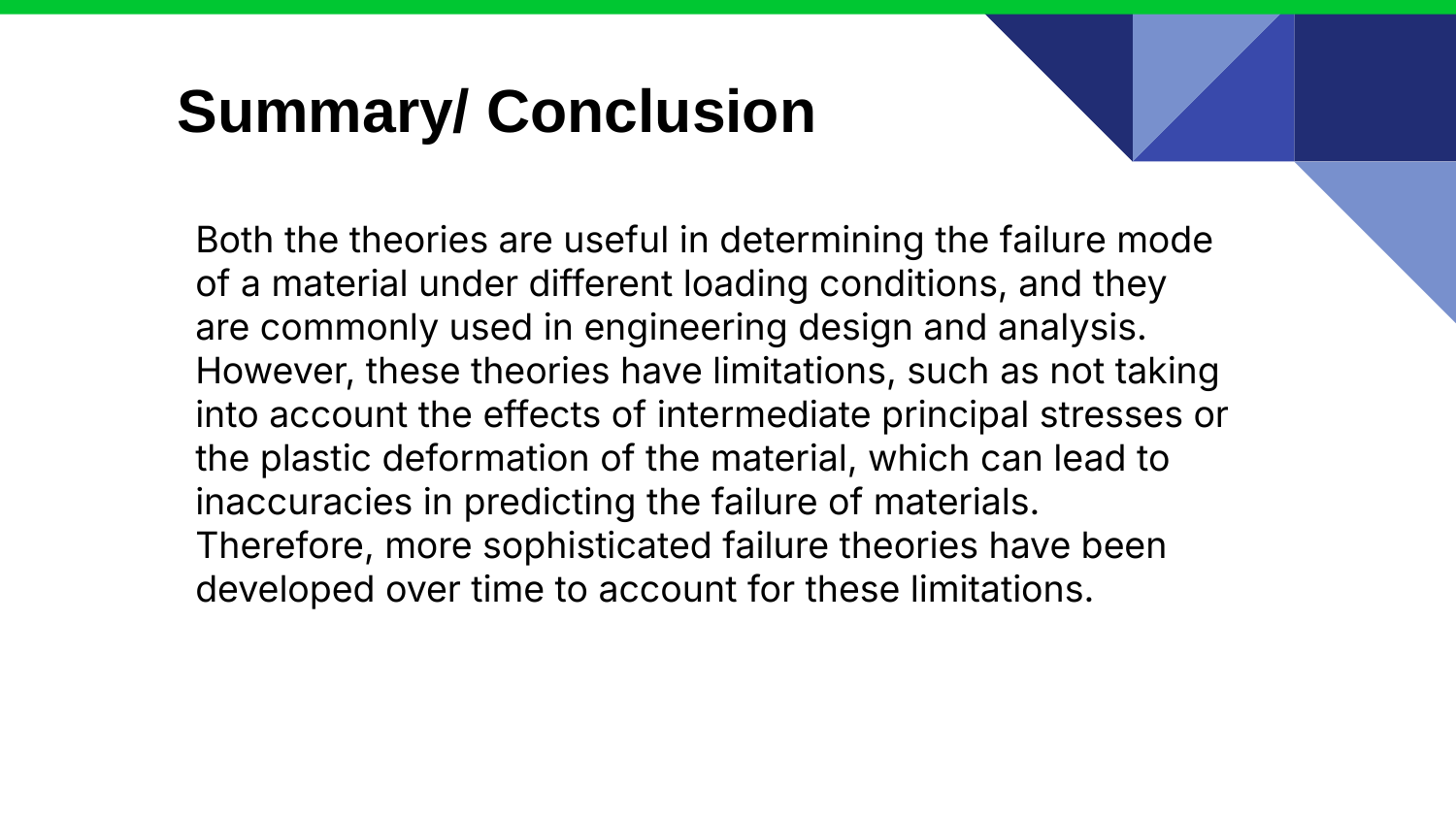

# Summary/ Conclusion
Both the theories are useful in determining the failure mode of a material under different loading conditions, and they are commonly used in engineering design and analysis. However, these theories have limitations, such as not taking into account the effects of intermediate principal stresses or the plastic deformation of the material, which can lead to inaccuracies in predicting the failure of materials.
Therefore, more sophisticated failure theories have been developed over time to account for these limitations.
Photo by Pexels